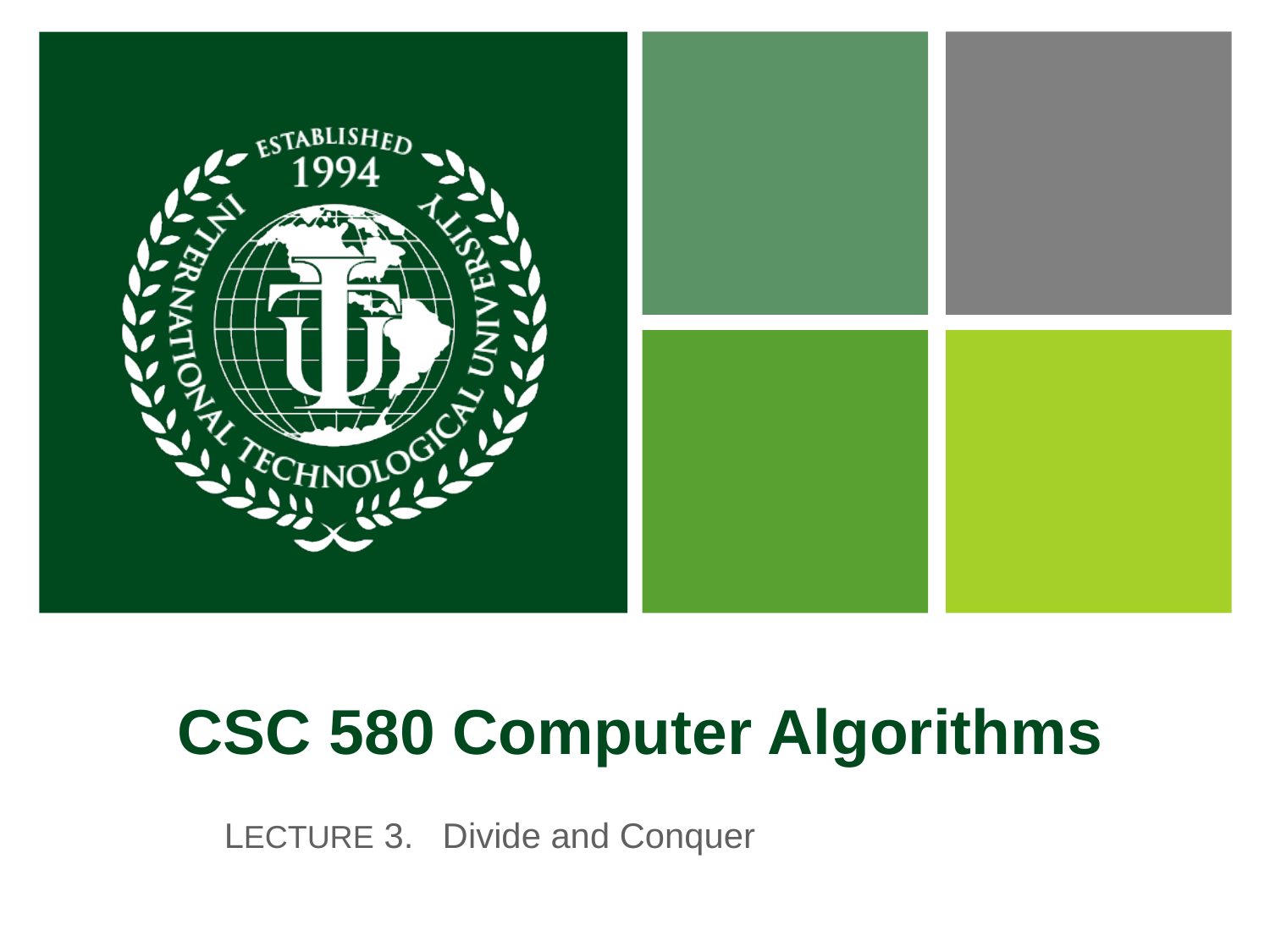

# CSC 580 Computer Algorithms
LECTURE 3.   Divide and Conquer